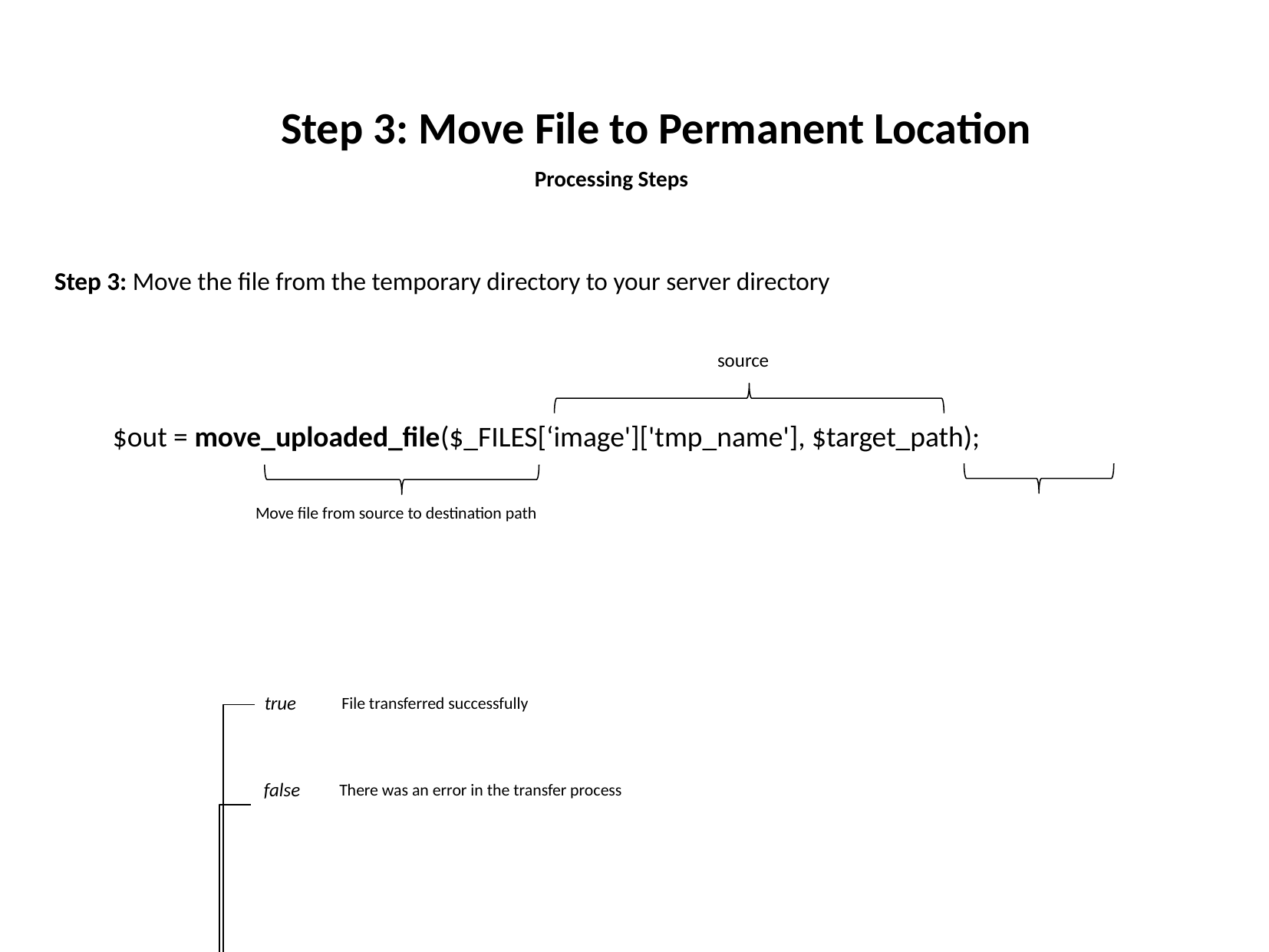

Step 3: Move File to Permanent Location
Processing Steps

Step 3: Move the file from the temporary directory to your server directory

source

$out = move_uploaded_file($_FILES[‘image']['tmp_name'], $target_path);
Move file from source to destination path
true
File transferred successfully

false
There was an error in the transfer process